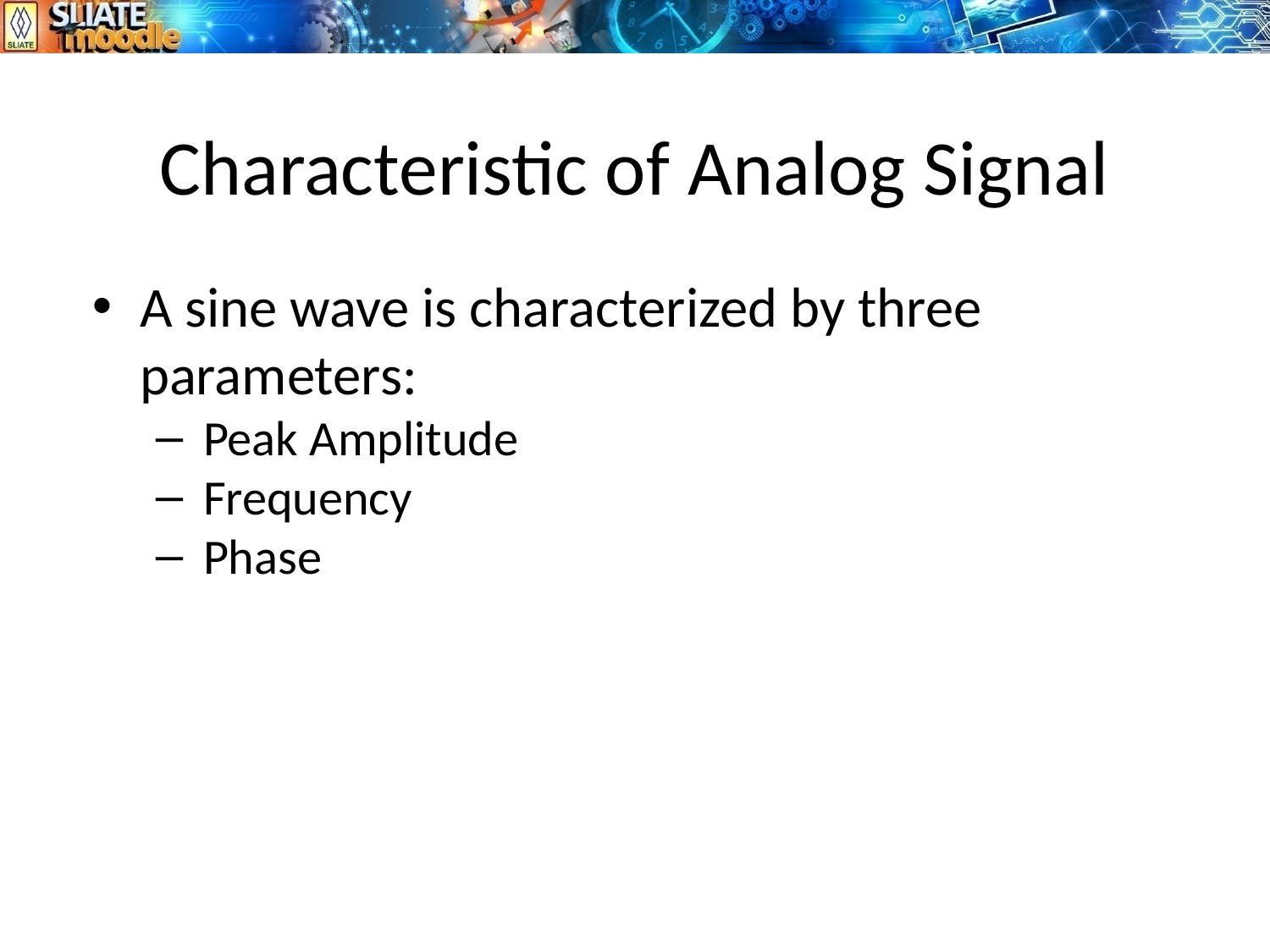

# Characteristic of Analog Signal
A sine wave is characterized by three parameters:
Peak Amplitude
Frequency
Phase